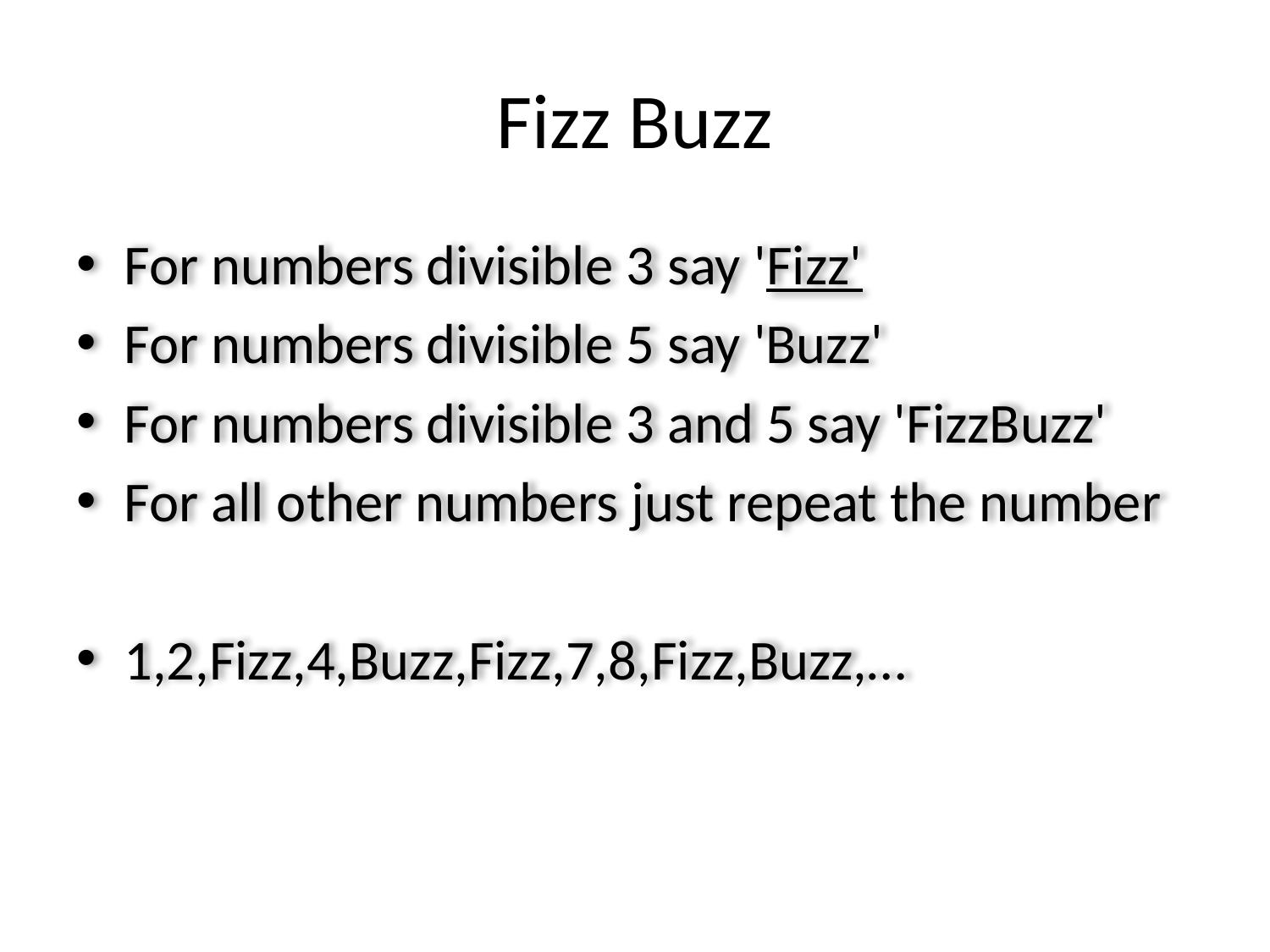

# Fizz Buzz
For numbers divisible 3 say 'Fizz'
For numbers divisible 5 say 'Buzz'
For numbers divisible 3 and 5 say 'FizzBuzz'
For all other numbers just repeat the number

1,2,Fizz,4,Buzz,Fizz,7,8,Fizz,Buzz,…